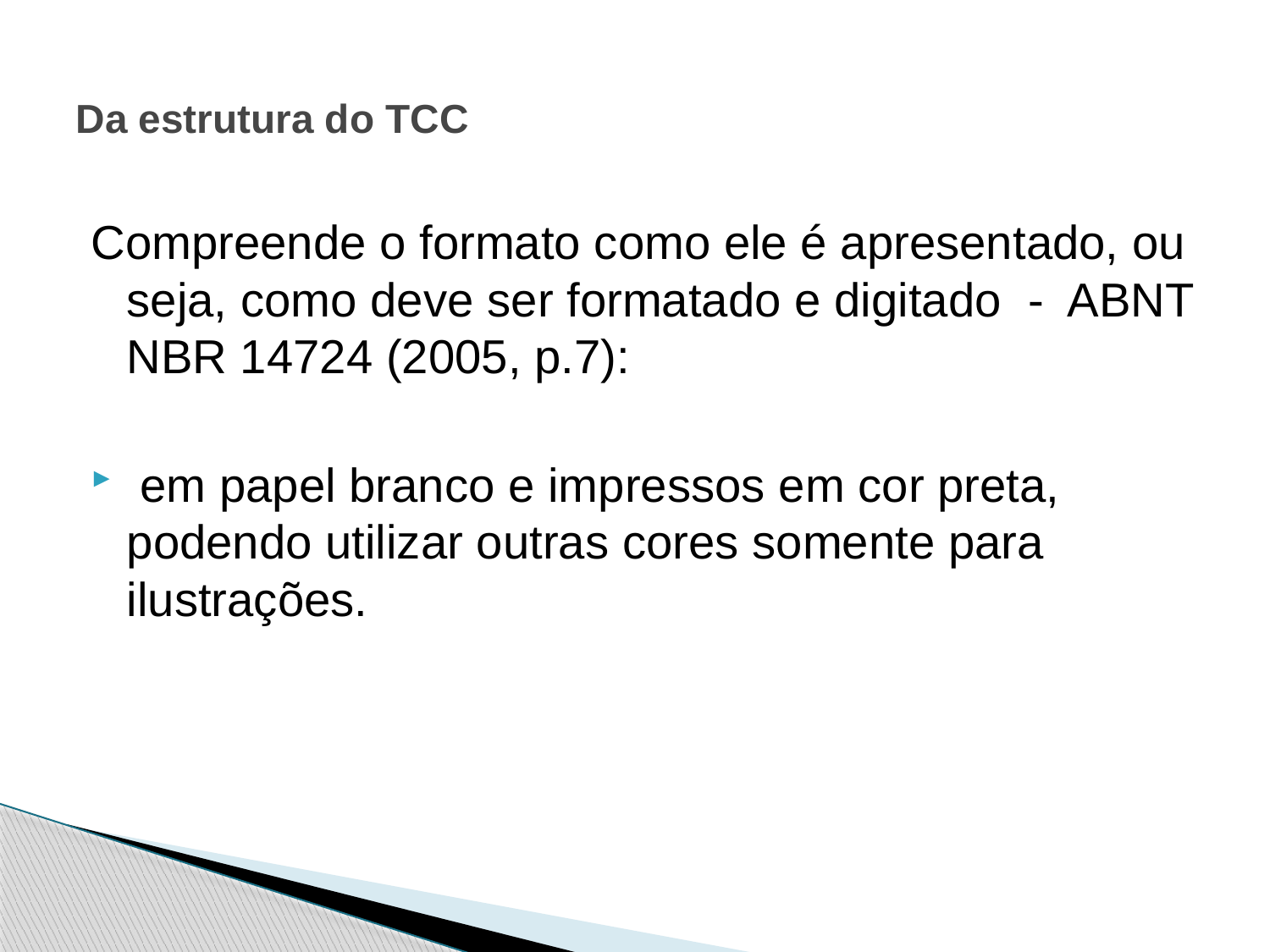

# Da estrutura do TCC
Compreende o formato como ele é apresentado, ou seja, como deve ser formatado e digitado  -  ABNT NBR 14724 (2005, p.7):

 em papel branco e impressos em cor preta, podendo utilizar outras cores somente para ilustrações.